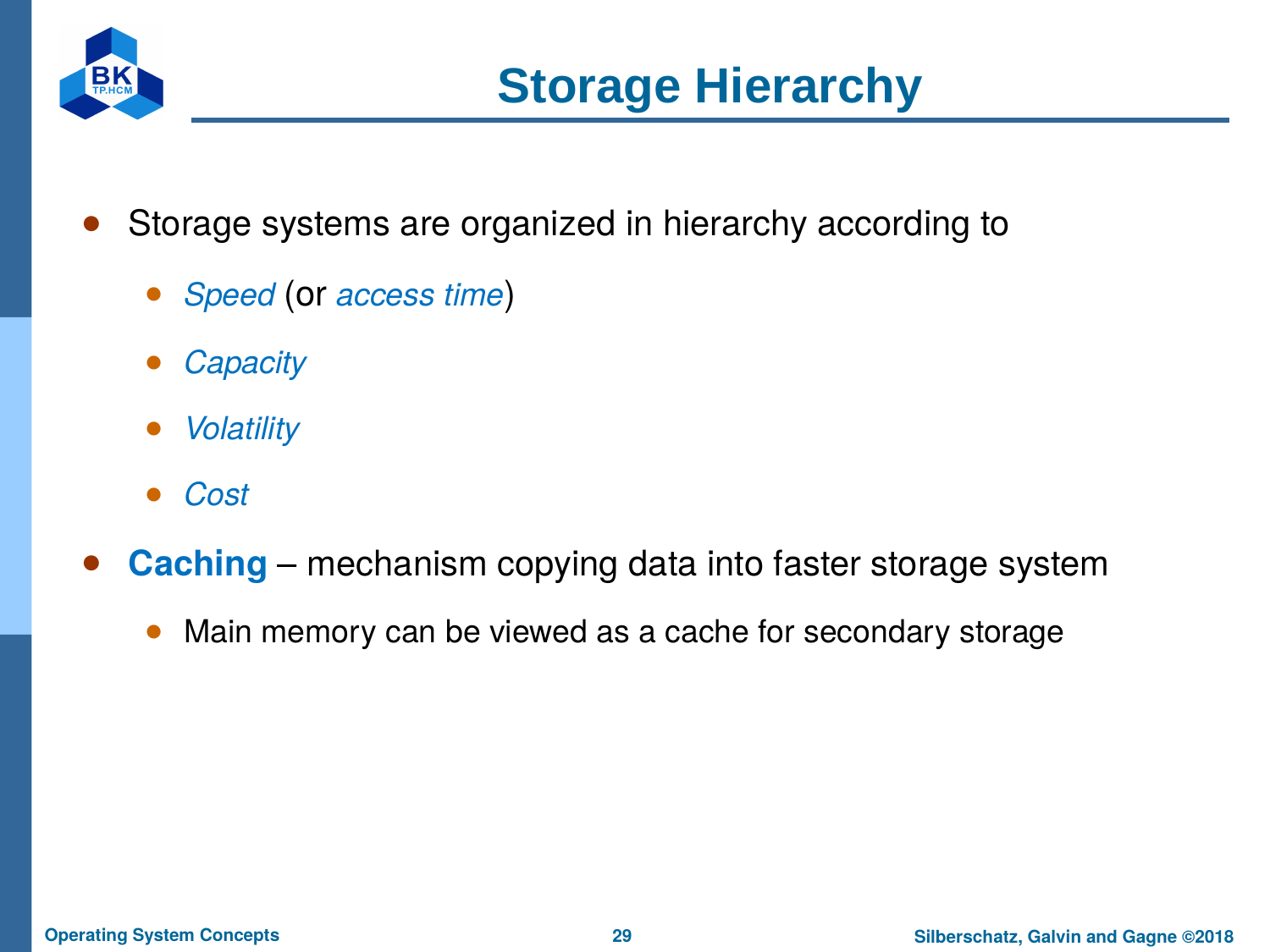

# Storage Hierarchy
Storage systems are organized in hierarchy according to
Speed (or access time)
Capacity
Volatility
Cost
Caching – mechanism copying data into faster storage system
Main memory can be viewed as a cache for secondary storage